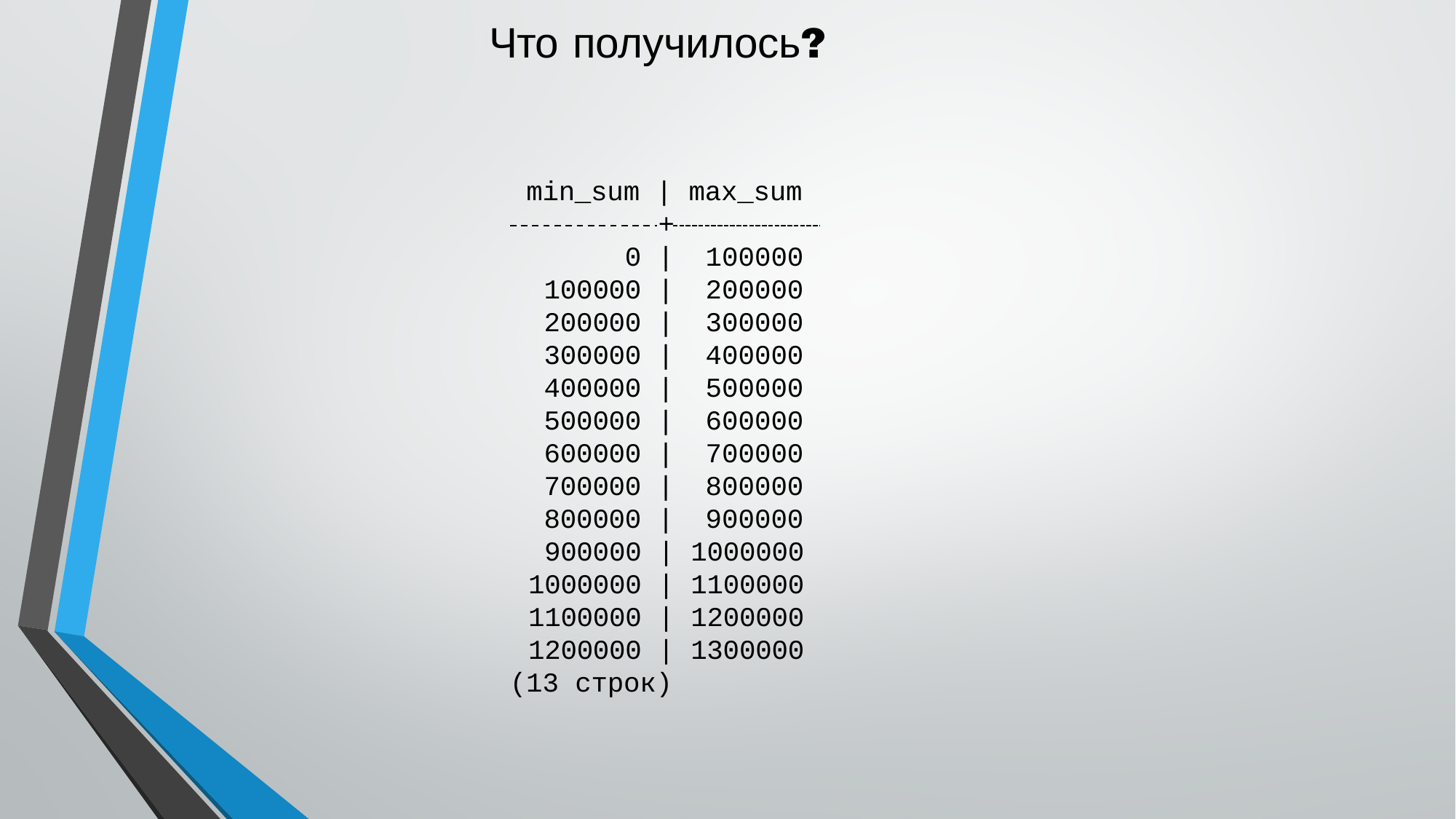

# Что получилось?
min_sum | max_sum
 	+

0 |
100000 |
200000 |
300000 |
400000 |
500000 |
600000 |
700000 |
800000 |
100000
200000
300000
400000
500000
600000
700000
800000
900000
900000 | 1000000
1000000 | 1100000
1100000 | 1200000
1200000 | 1300000
(13 строк)